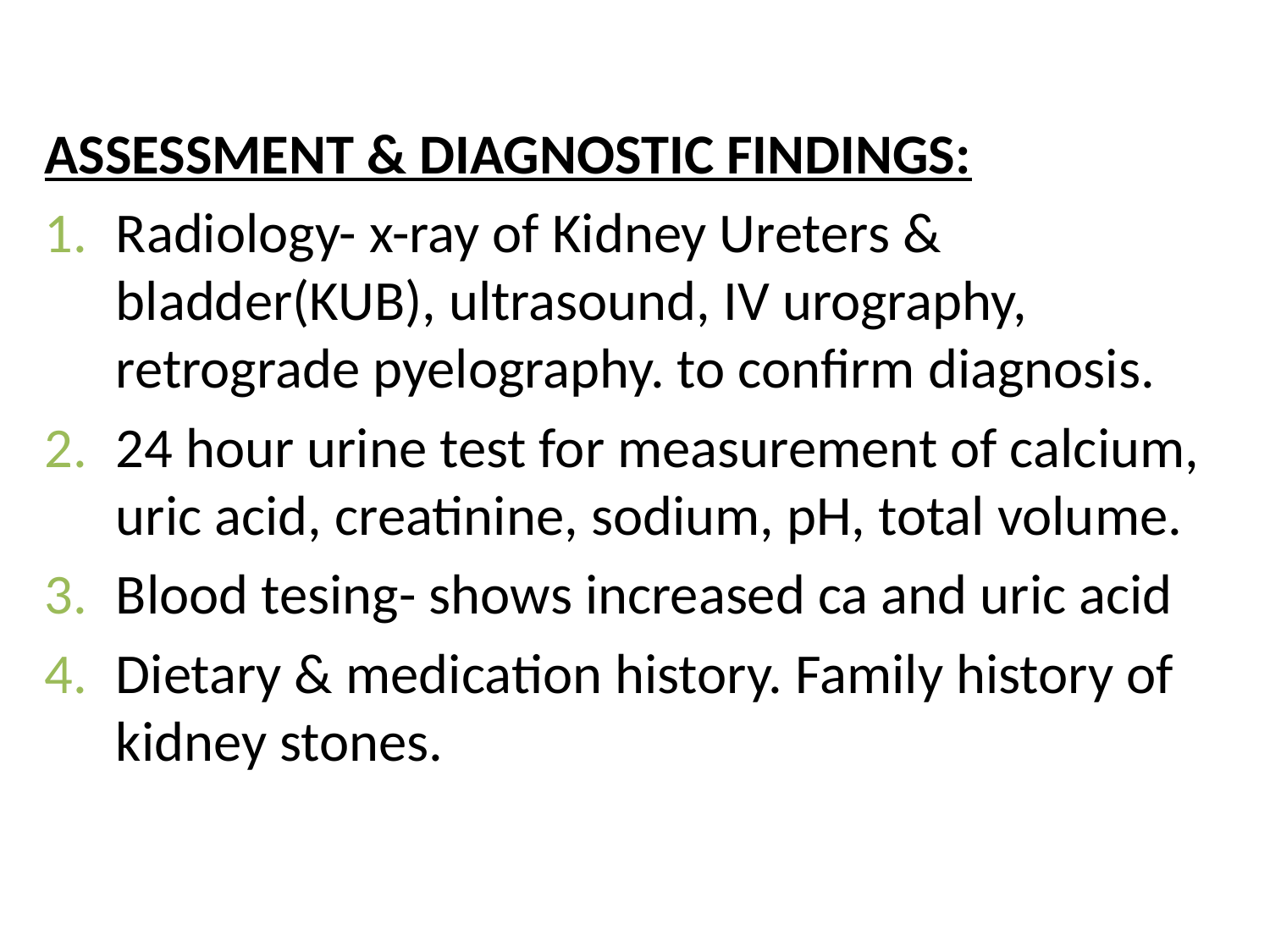

#

ASSESSMENT & DIAGNOSTIC FINDINGS:
Radiology- x-ray of Kidney Ureters & bladder(KUB), ultrasound, IV urography, retrograde pyelography. to confirm diagnosis.
24 hour urine test for measurement of calcium, uric acid, creatinine, sodium, pH, total volume.
Blood tesing- shows increased ca and uric acid
Dietary & medication history. Family history of kidney stones.